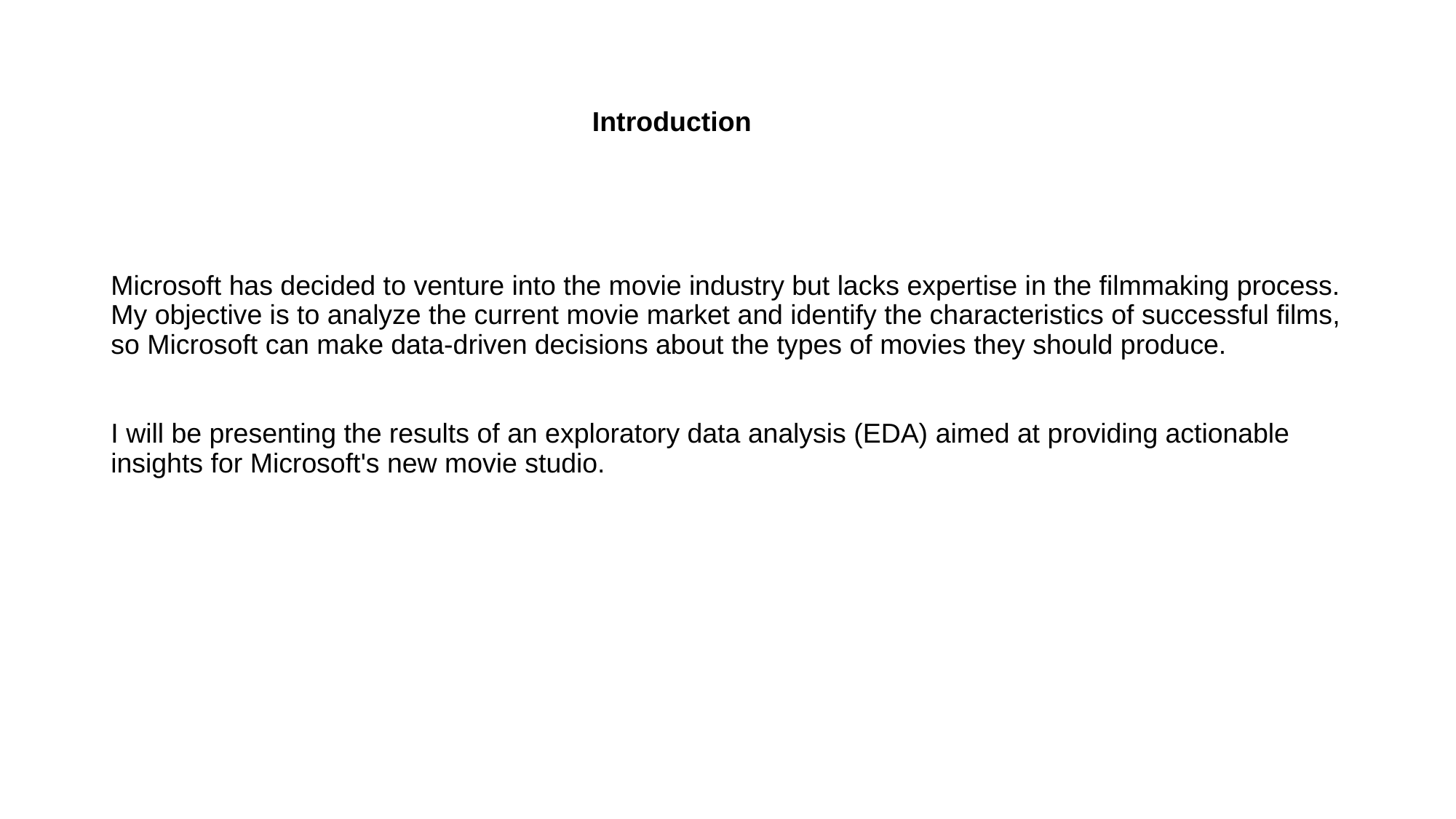

# Introduction

Microsoft has decided to venture into the movie industry but lacks expertise in the filmmaking process. My objective is to analyze the current movie market and identify the characteristics of successful films, so Microsoft can make data-driven decisions about the types of movies they should produce.

I will be presenting the results of an exploratory data analysis (EDA) aimed at providing actionable insights for Microsoft's new movie studio.